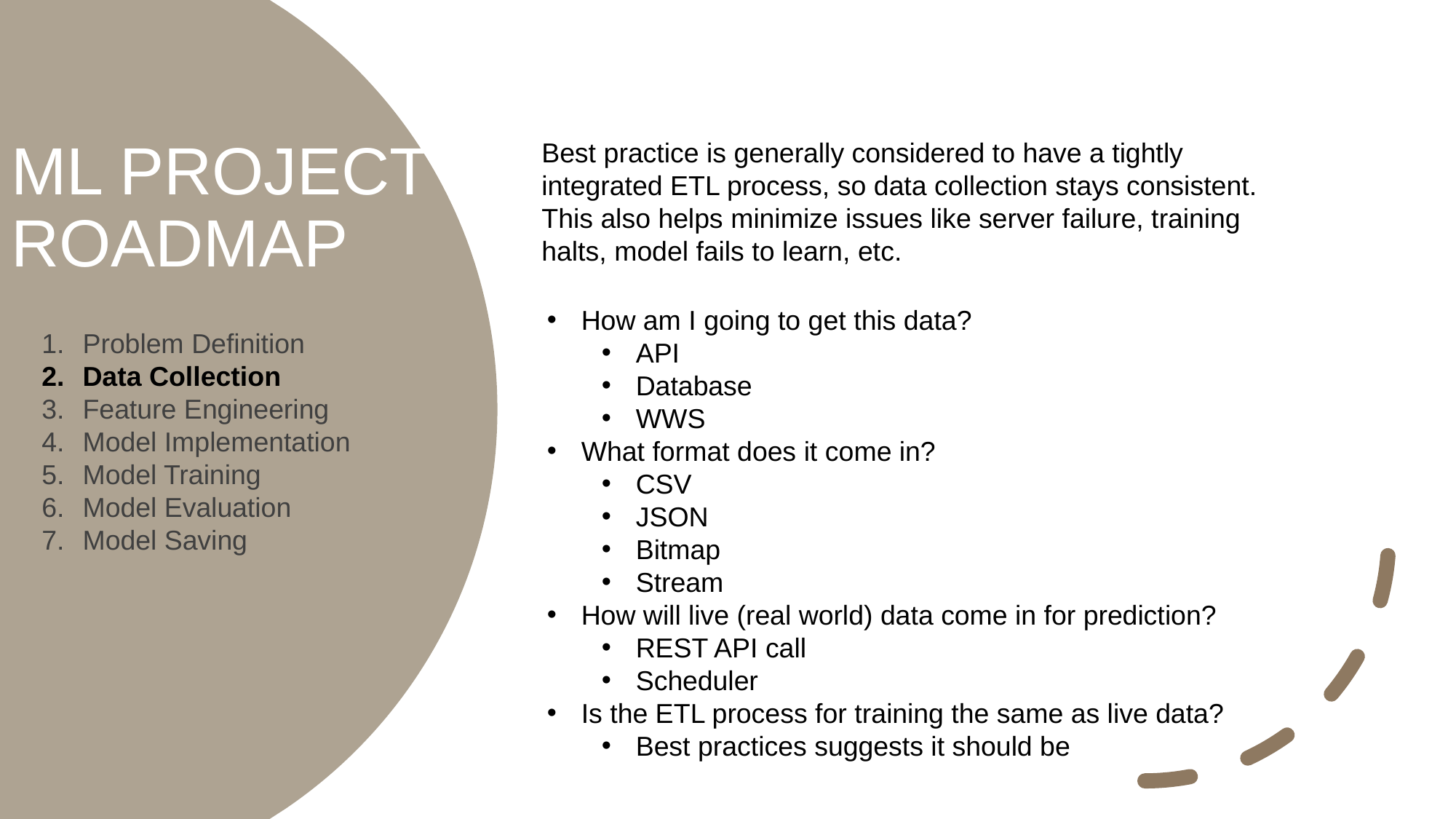

Best practice is generally considered to have a tightly integrated ETL process, so data collection stays consistent. This also helps minimize issues like server failure, training halts, model fails to learn, etc.
# ML Project Roadmap

How am I going to get this data?
API
Database
WWS
What format does it come in?
CSV
JSON
Bitmap
Stream
How will live (real world) data come in for prediction?
REST API call
Scheduler
Is the ETL process for training the same as live data?
Best practices suggests it should be
Problem Definition
Data Collection
Feature Engineering
Model Implementation
Model Training
Model Evaluation
Model Saving